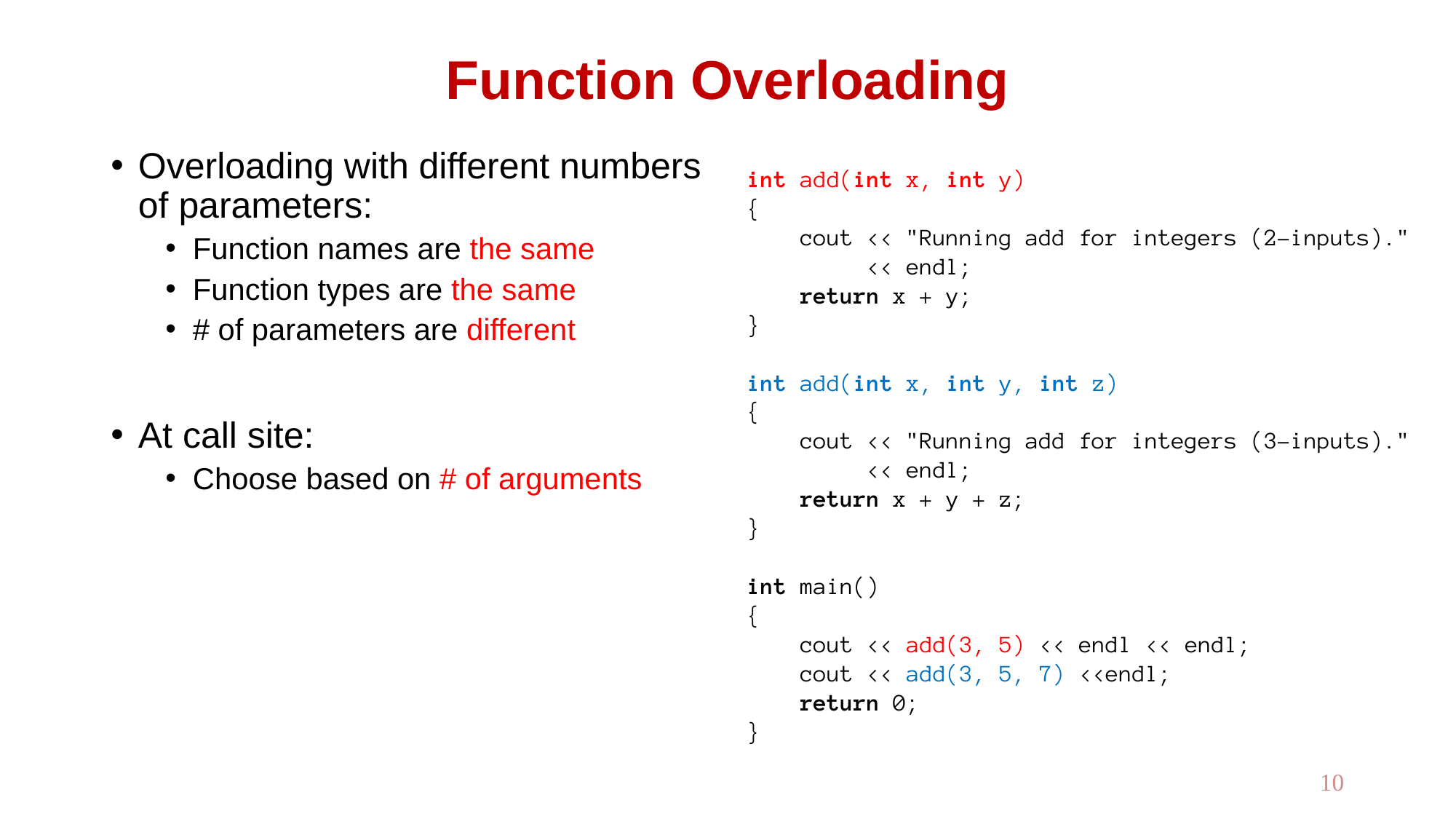

# Function Overloading
Overloading with different numbers of parameters:
Function names are the same
Function types are the same
# of parameters are different

At call site:
Choose based on # of arguments

int add(int x, int y)
{
    cout << "Running add for integers (2-inputs)."
         << endl;
    return x + y;
}

int add(int x, int y, int z)
{
    cout << "Running add for integers (3-inputs)."
         << endl;
    return x + y + z;
}

int main()
{
    cout << add(3, 5) << endl << endl;
    cout << add(3, 5, 7) <<endl;
    return 0;
}
10